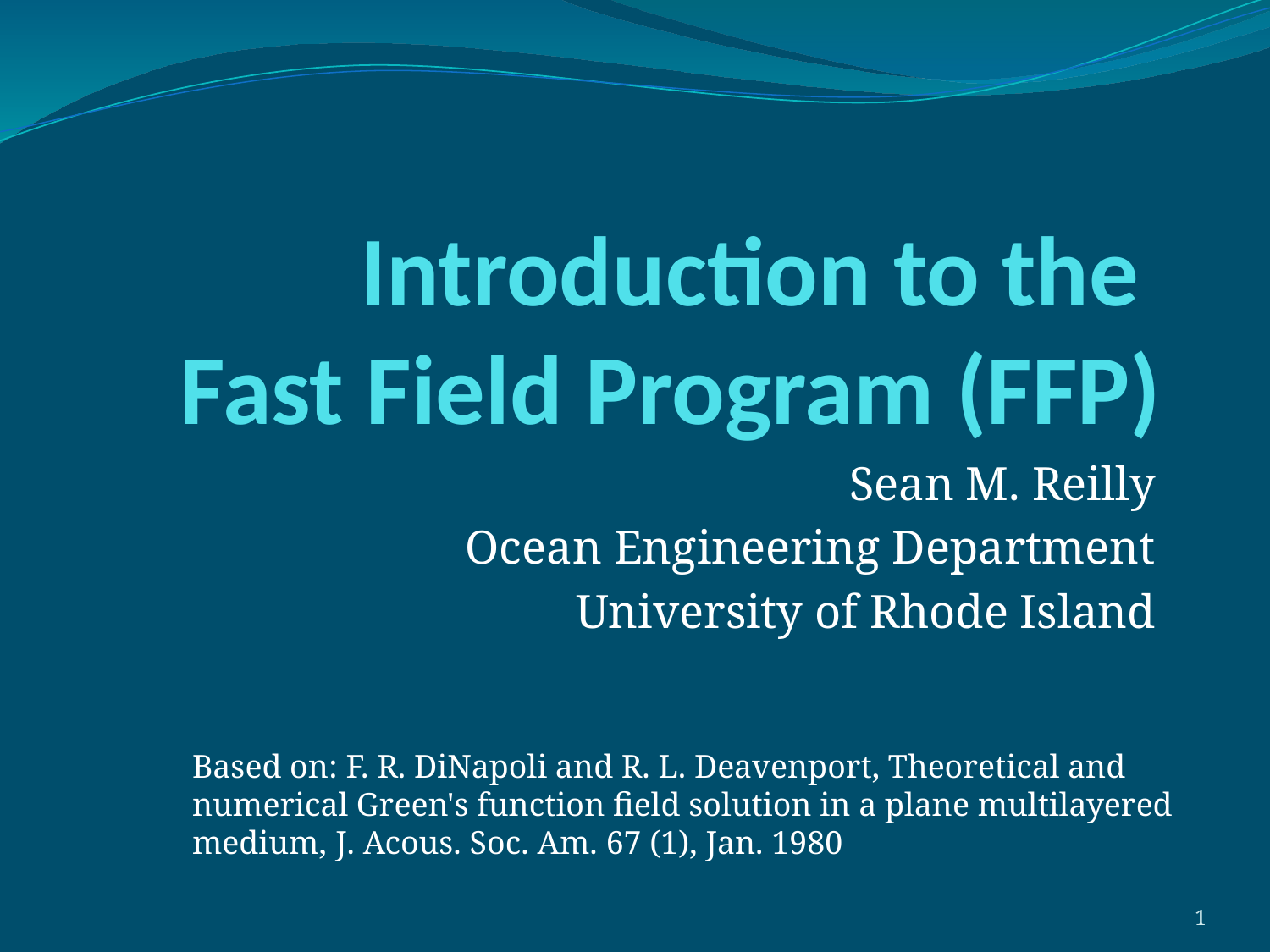

# Introduction to the Fast Field Program (FFP)
Sean M. Reilly
Ocean Engineering Department
University of Rhode Island
Based on: F. R. DiNapoli and R. L. Deavenport, Theoretical and numerical Green's function field solution in a plane multilayered medium, J. Acous. Soc. Am. 67 (1), Jan. 1980
1